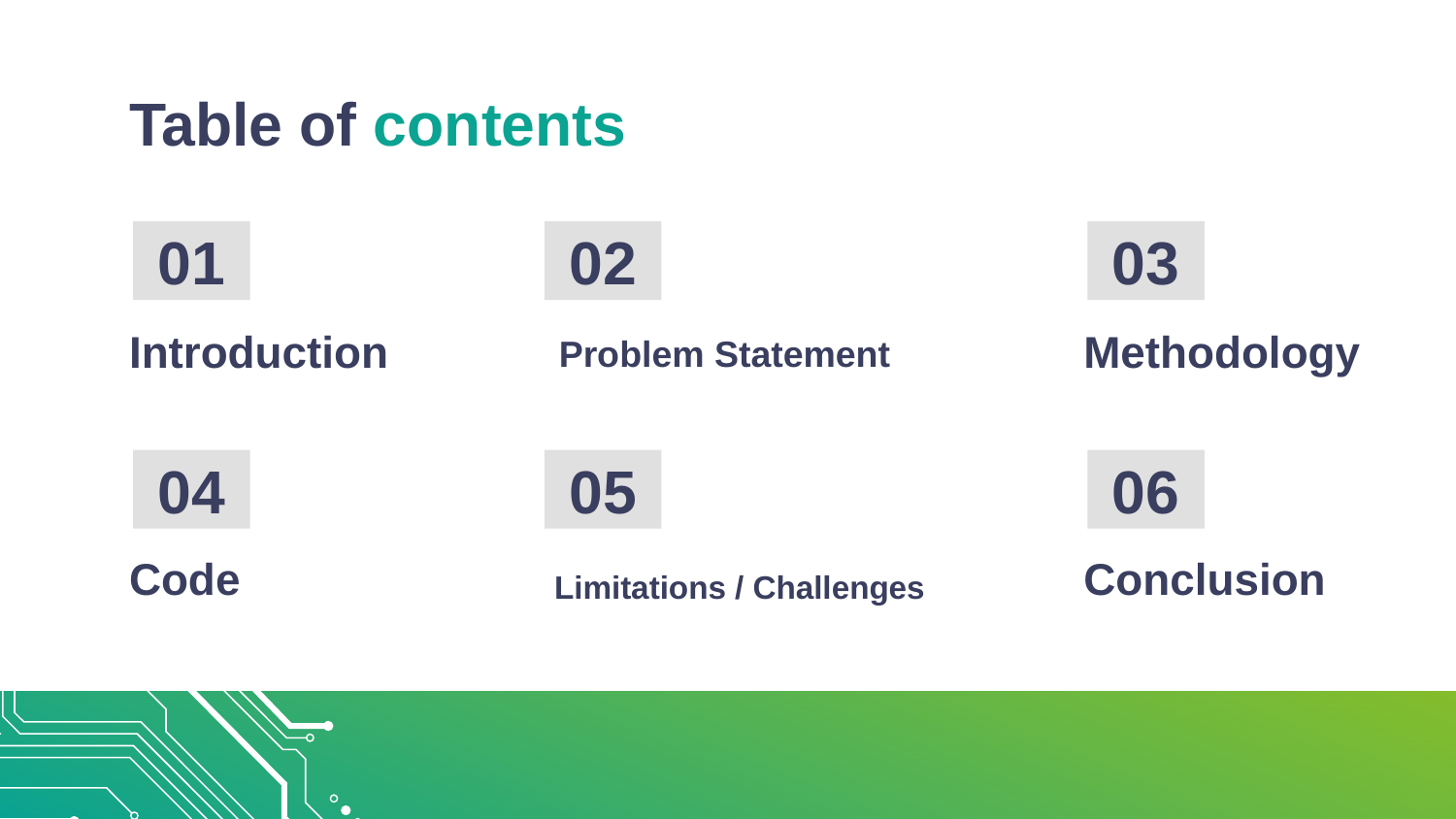

# Table of contents
01
02
03
Problem Statement
Introduction
Methodology
04
05
06
Code
Conclusion
Limitations / Challenges